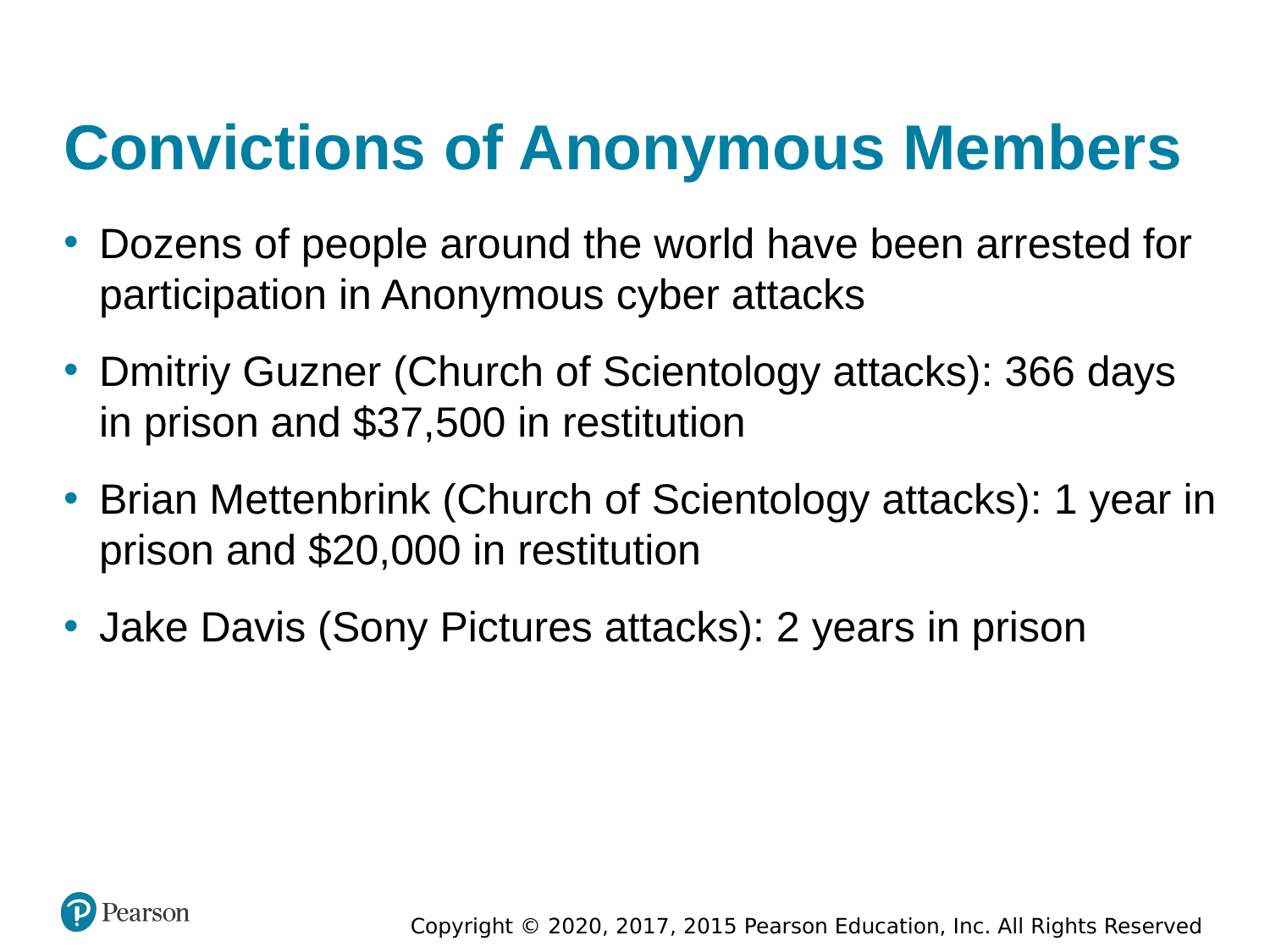

# Convictions of Anonymous Members
Dozens of people around the world have been arrested for participation in Anonymous cyber attacks
Dmitriy Guzner (Church of Scientology attacks): 366 days in prison and $37,500 in restitution
Brian Mettenbrink (Church of Scientology attacks): 1 year in prison and $20,000 in restitution
Jake Davis (Sony Pictures attacks): 2 years in prison